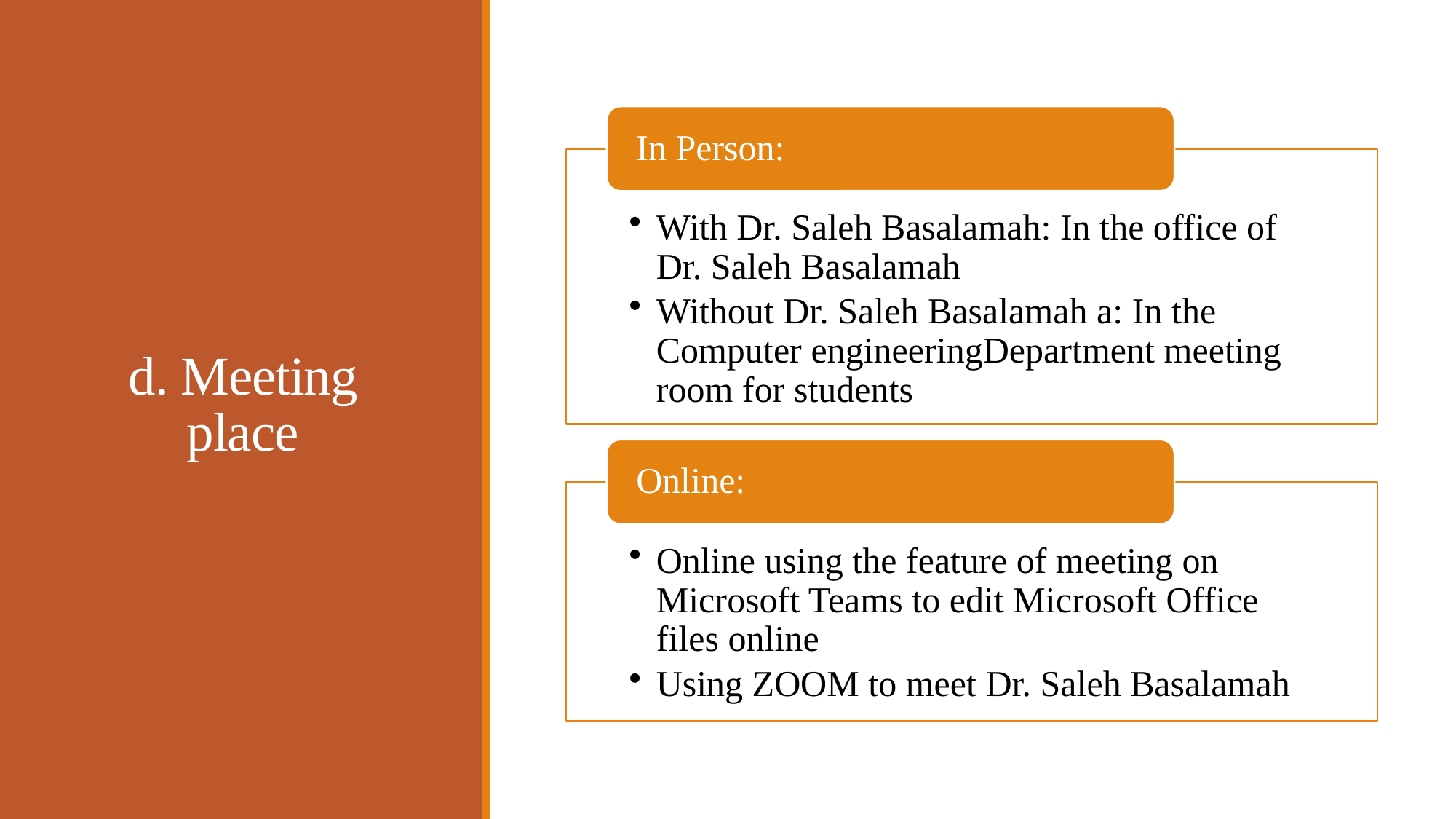

# d. Meeting place
With Dr. Saleh Basalamah: In the office of Dr. Saleh Basalamah
Without Dr. Saleh Basalamah a: In the Computer engineeringDepartment meeting room for students
In Person:
Online using the feature of meeting on Microsoft Teams to edit Microsoft Office files online
Using ZOOM to meet Dr. Saleh Basalamah
Online: